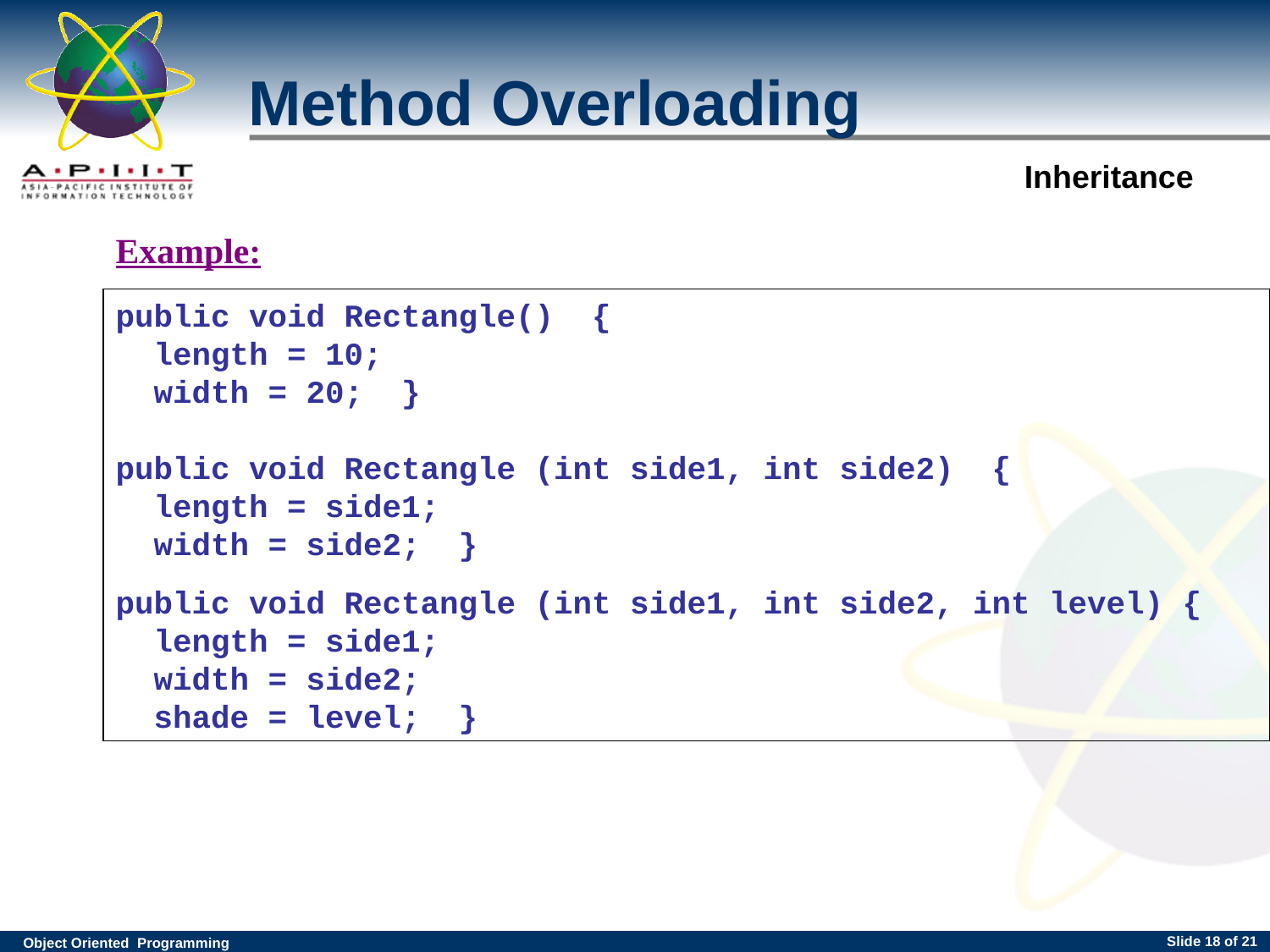

# Method Overloading
Example:
public void Rectangle()  {
  length = 10;
  width = 20;  }
public void Rectangle (int side1, int side2)  {
  length = side1;
  width = side2;  }
public void Rectangle (int side1, int side2, int level) {
  length = side1;
  width = side2;
  shade = level;  }
Slide 18 of 21